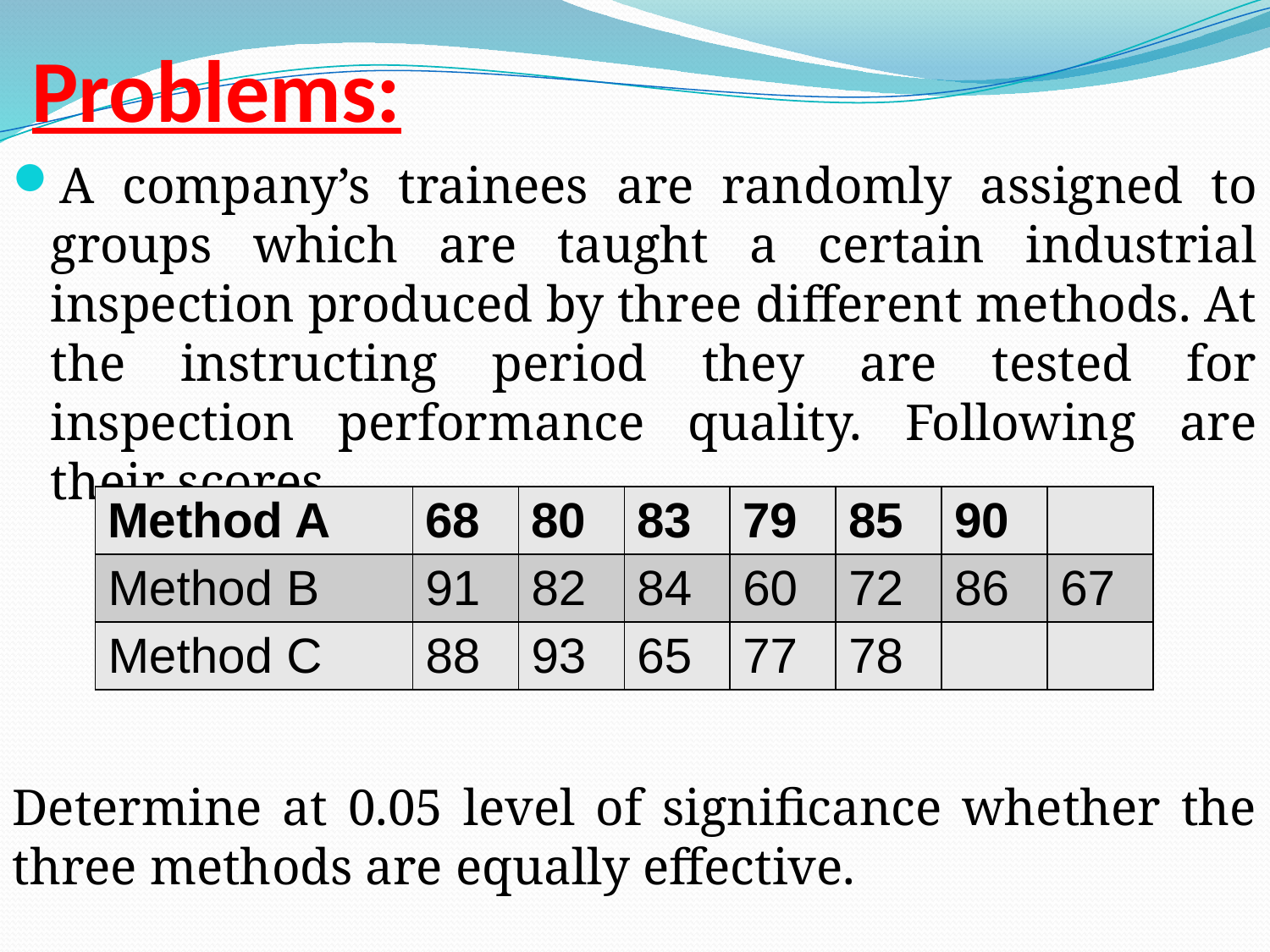

# Problems:
A company’s trainees are randomly assigned to groups which are taught a certain industrial inspection produced by three different methods. At the instructing period they are tested for inspection performance quality. Following are their scores.

Determine at 0.05 level of significance whether the three methods are equally effective.

| Method A | 68 | 80 | 83 | 79 | 85 | 90 |  |
| --- | --- | --- | --- | --- | --- | --- | --- |
| Method B | 91 | 82 | 84 | 60 | 72 | 86 | 67 |
| Method C | 88 | 93 | 65 | 77 | 78 |  |  |